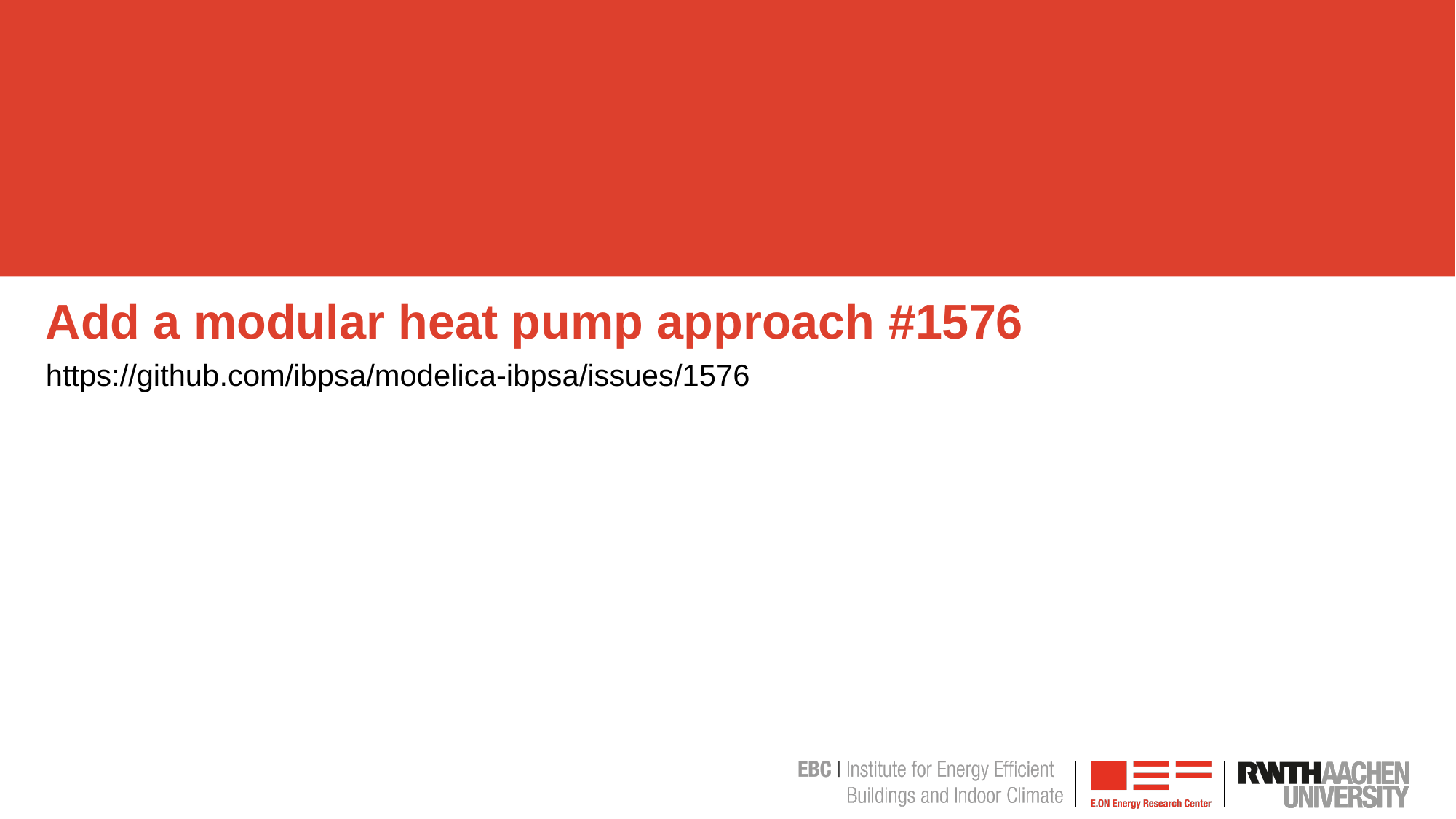

# Add a modular heat pump approach #1576
https://github.com/ibpsa/modelica-ibpsa/issues/1576